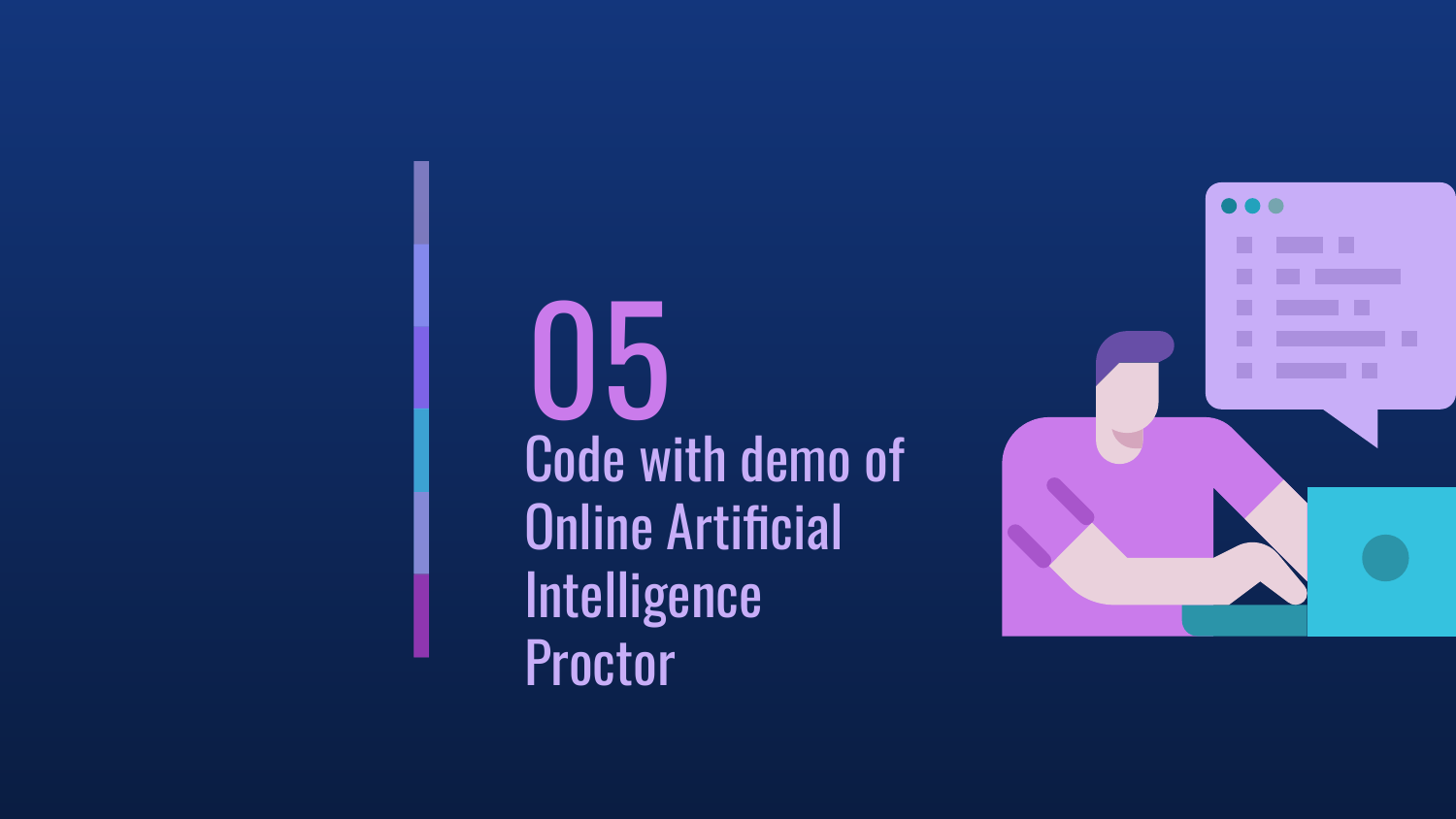

# 05
Code with demo of Online Artificial Intelligence Proctor